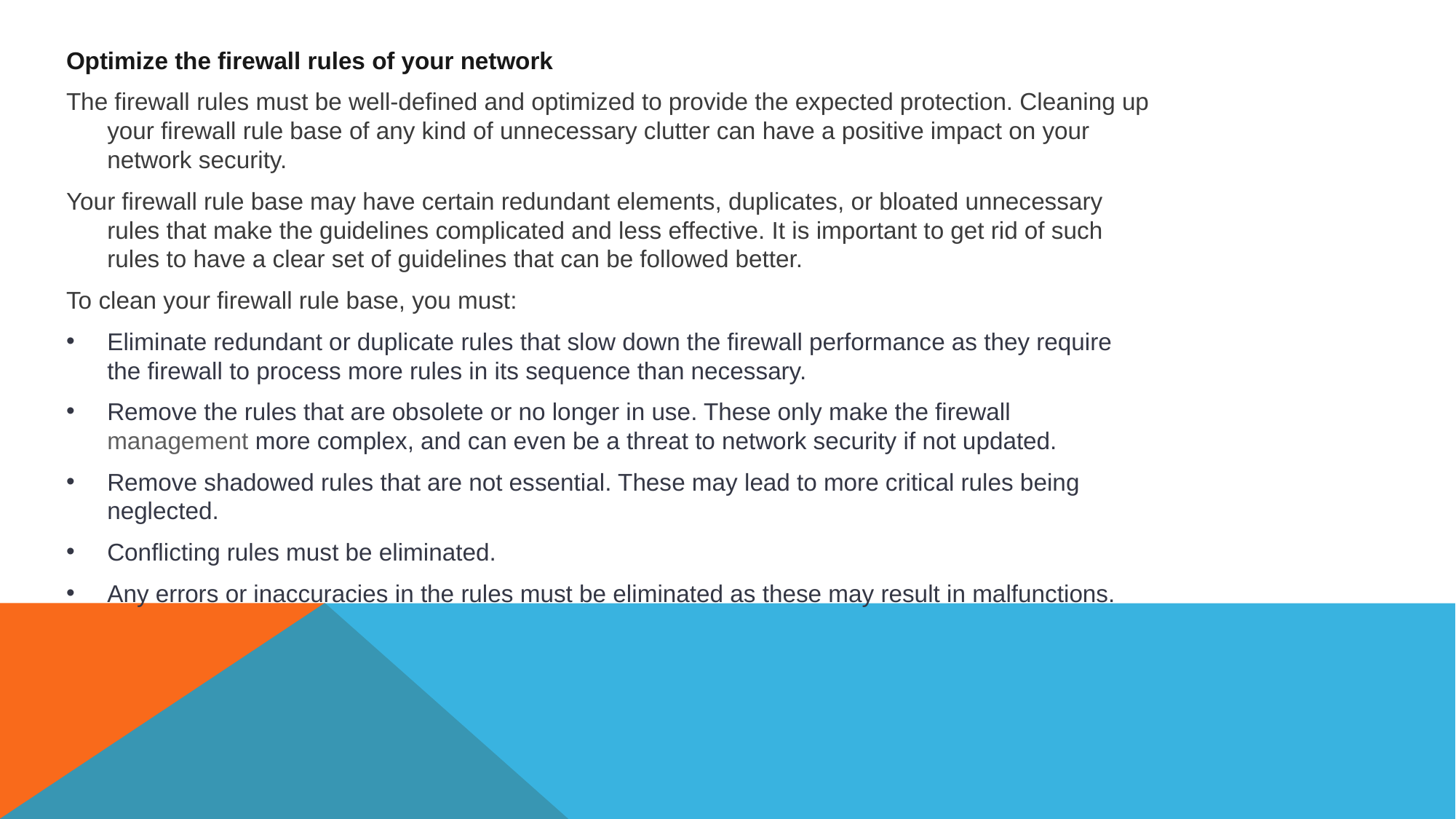

Optimize the firewall rules of your network
The firewall rules must be well-defined and optimized to provide the expected protection. Cleaning up your firewall rule base of any kind of unnecessary clutter can have a positive impact on your network security.
Your firewall rule base may have certain redundant elements, duplicates, or bloated unnecessary rules that make the guidelines complicated and less effective. It is important to get rid of such rules to have a clear set of guidelines that can be followed better.
To clean your firewall rule base, you must:
Eliminate redundant or duplicate rules that slow down the firewall performance as they require the firewall to process more rules in its sequence than necessary.
Remove the rules that are obsolete or no longer in use. These only make the firewall management more complex, and can even be a threat to network security if not updated.
Remove shadowed rules that are not essential. These may lead to more critical rules being neglected.
Conflicting rules must be eliminated.
Any errors or inaccuracies in the rules must be eliminated as these may result in malfunctions.